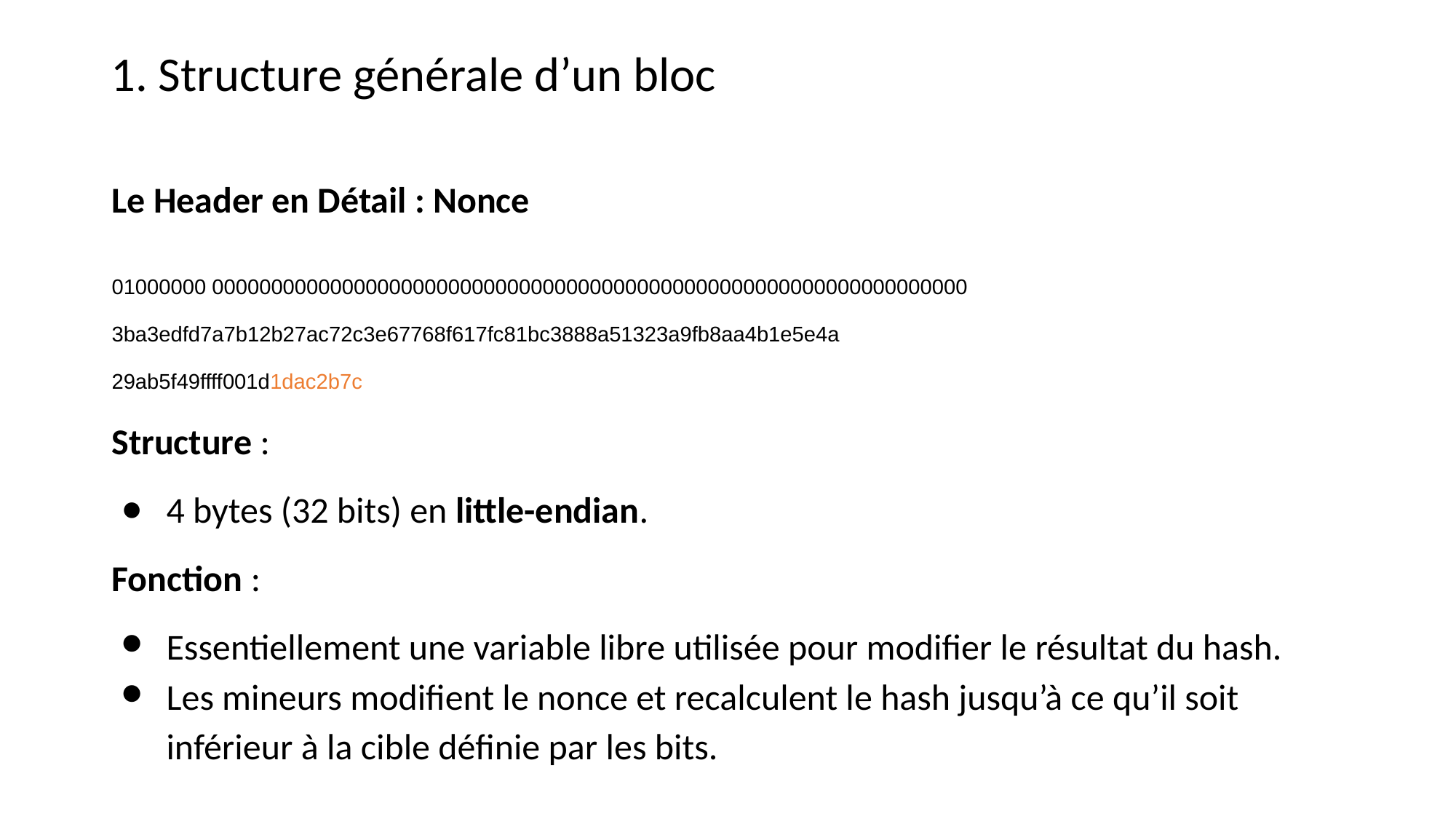

1. Structure générale d’un bloc
Le Header en Détail : Nonce

01000000 0000000000000000000000000000000000000000000000000000000000000000
3ba3edfd7a7b12b27ac72c3e67768f617fc81bc3888a51323a9fb8aa4b1e5e4a
29ab5f49ffff001d1dac2b7c
Structure :
4 bytes (32 bits) en little-endian.
Fonction :
Essentiellement une variable libre utilisée pour modifier le résultat du hash.
Les mineurs modifient le nonce et recalculent le hash jusqu’à ce qu’il soit inférieur à la cible définie par les bits.